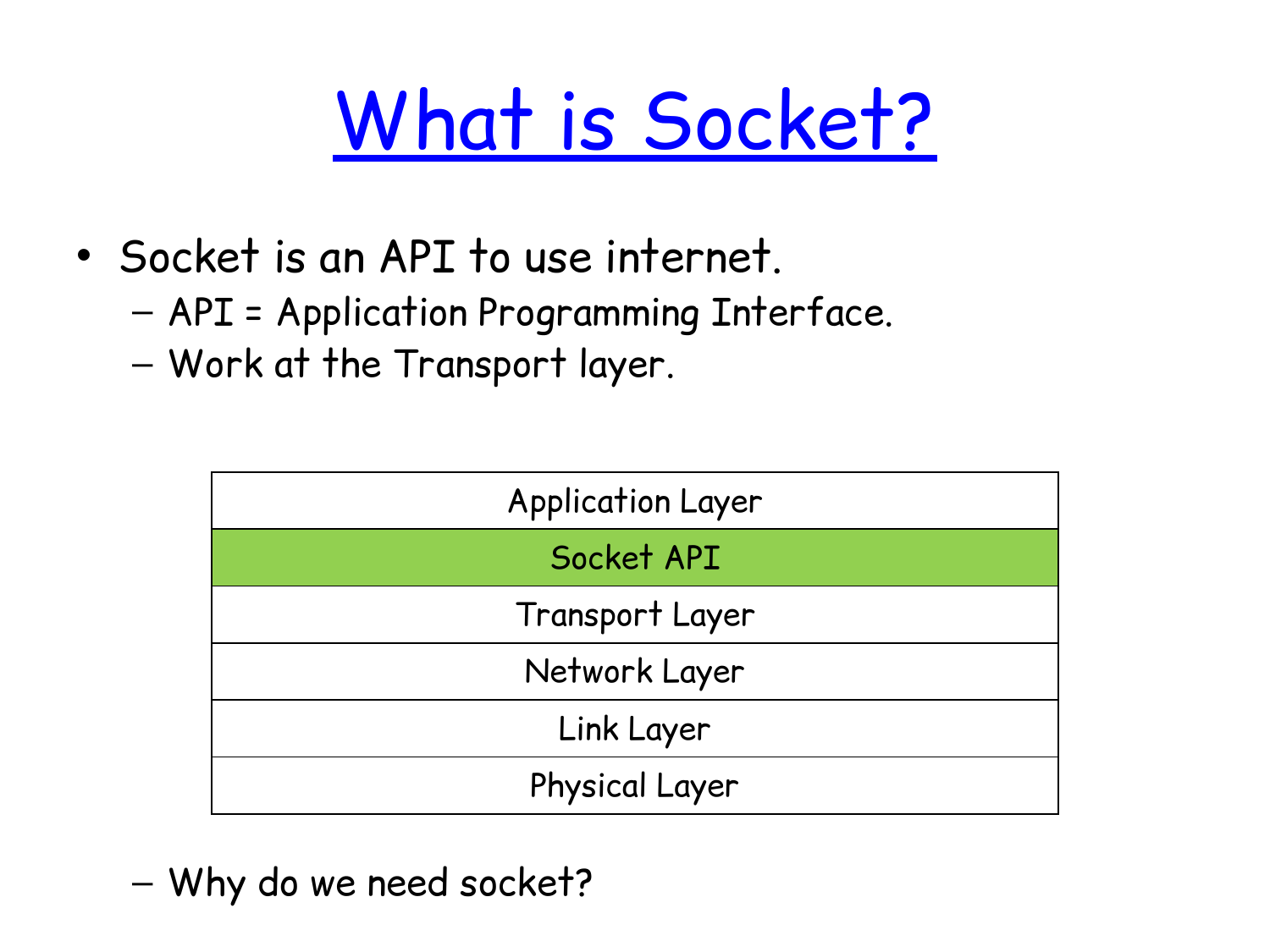

# What is Socket?
Socket is an API to use internet.
API = Application Programming Interface.
Work at the Transport layer.

Why do we need socket?
| Application Layer |
| --- |
| Socket API |
| Transport Layer |
| Network Layer |
| Link Layer |
| Physical Layer |